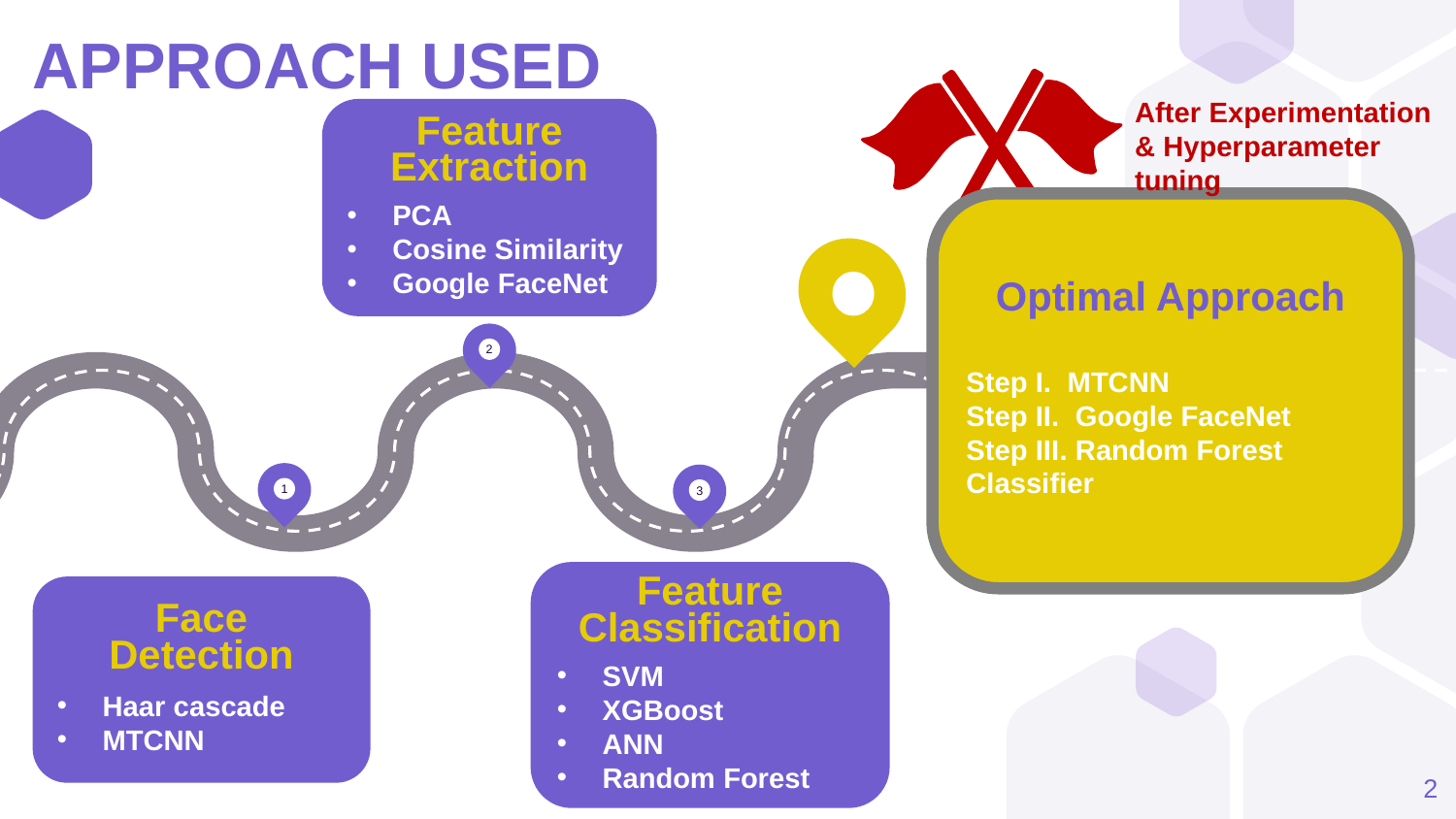

# APPROACH USED

After Experimentation
& Hyperparameter tuning
Feature Extraction

PCA
Cosine Similarity
Google FaceNet
Optimal Approach

Step I.  MTCNN
Step II.  Google FaceNet
Step III. Random Forest Classifier

2

1

3
Feature Classification

SVM
XGBoost
ANN
Random Forest
Face
Detection

Haar cascade
MTCNN

2